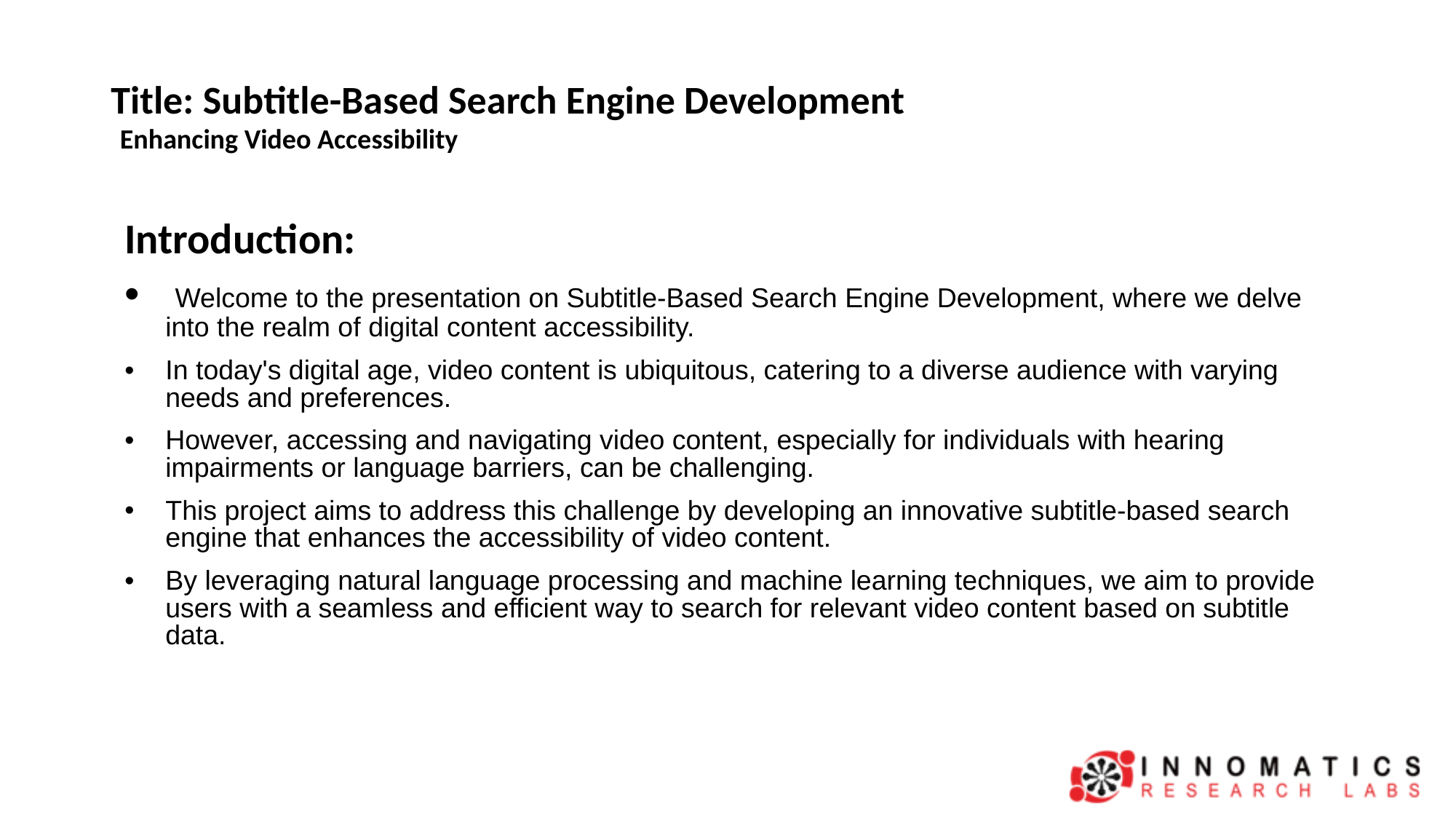

# Title: Subtitle-Based Search Engine Development Enhancing Video Accessibility
Introduction:
 Welcome to the presentation on Subtitle-Based Search Engine Development, where we delve into the realm of digital content accessibility.
In today's digital age, video content is ubiquitous, catering to a diverse audience with varying needs and preferences.
However, accessing and navigating video content, especially for individuals with hearing impairments or language barriers, can be challenging.
This project aims to address this challenge by developing an innovative subtitle-based search engine that enhances the accessibility of video content.
By leveraging natural language processing and machine learning techniques, we aim to provide users with a seamless and efficient way to search for relevant video content based on subtitle data.